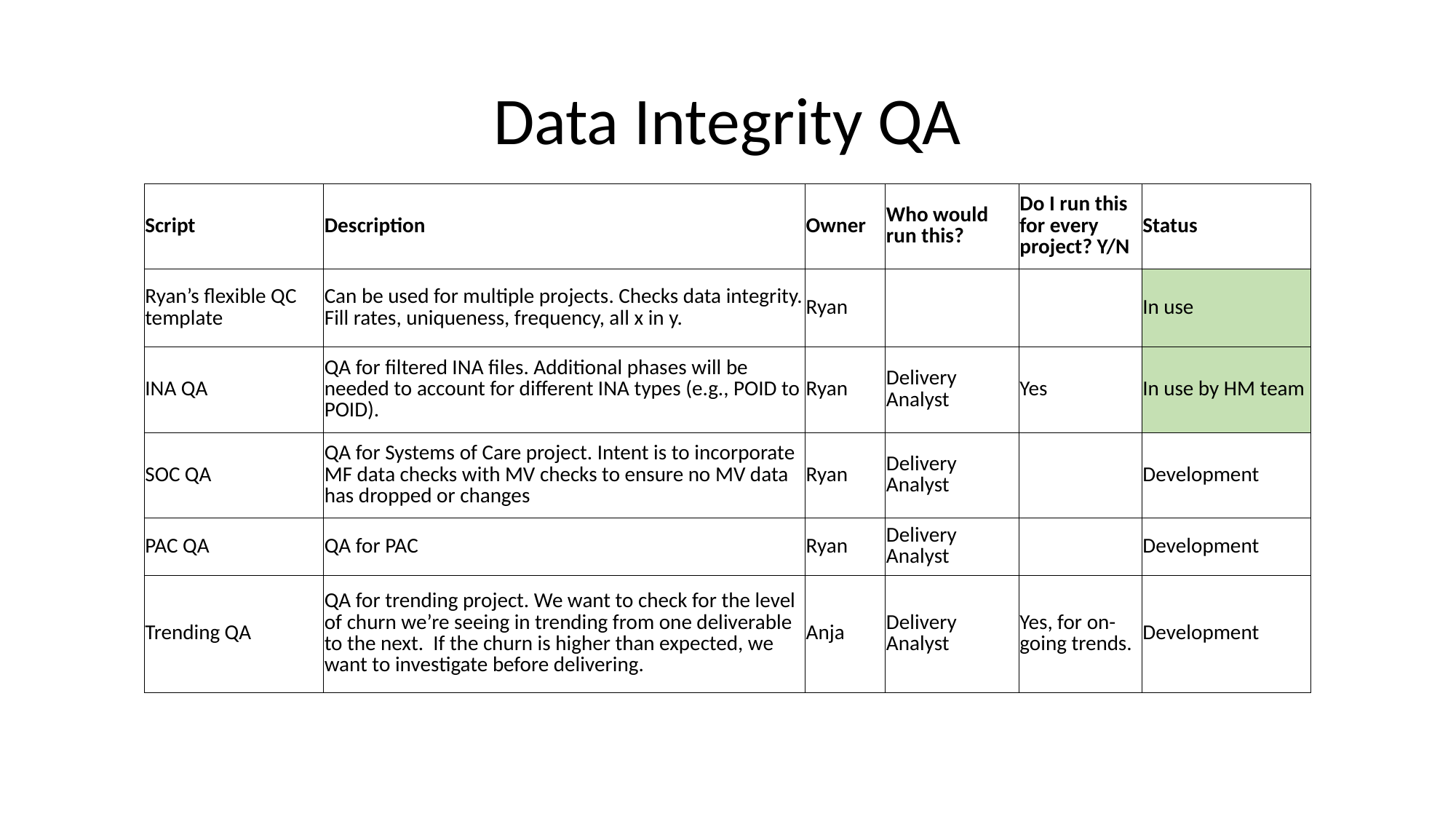

# Data Integrity QA
| Script | Description | Owner | Who would run this? | Do I run this for every project? Y/N | Status |
| --- | --- | --- | --- | --- | --- |
| Ryan’s flexible QC template | Can be used for multiple projects. Checks data integrity. Fill rates, uniqueness, frequency, all x in y. | Ryan |  |  | In use |
| INA QA | QA for filtered INA files. Additional phases will be needed to account for different INA types (e.g., POID to POID). | Ryan | Delivery Analyst | Yes | In use by HM team |
| SOC QA | QA for Systems of Care project. Intent is to incorporate MF data checks with MV checks to ensure no MV data has dropped or changes | Ryan | Delivery Analyst |  | Development |
| PAC QA | QA for PAC | Ryan | Delivery Analyst |  | Development |
| Trending QA | QA for trending project. We want to check for the level of churn we’re seeing in trending from one deliverable to the next. If the churn is higher than expected, we want to investigate before delivering. | Anja | Delivery Analyst | Yes, for on-going trends. | Development |